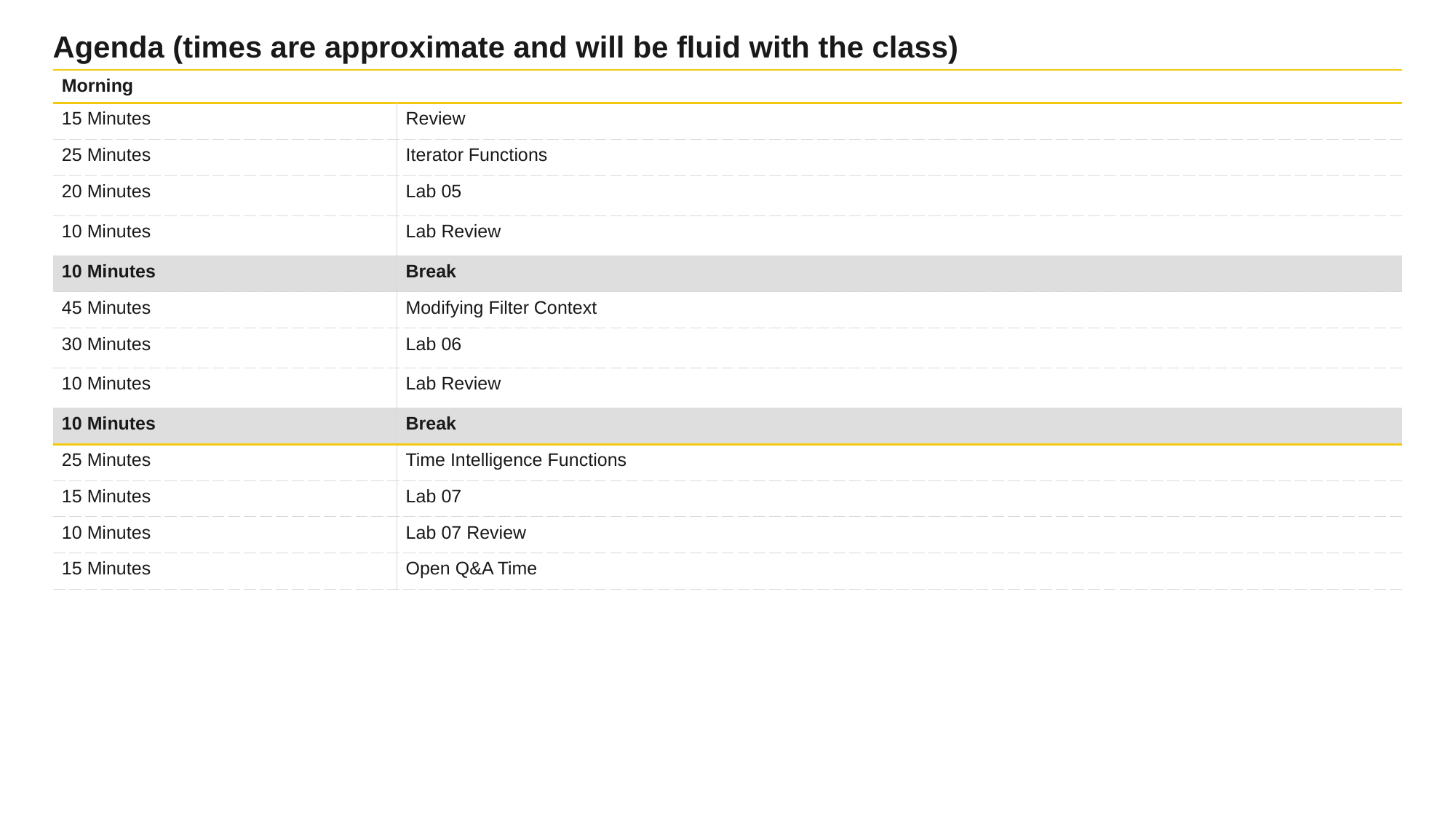

# Agenda (times are approximate and will be fluid with the class)
| Morning |  |
| --- | --- |
| 15 Minutes | Review |
| 25 Minutes | Iterator Functions |
| 20 Minutes | Lab 05 |
| 10 Minutes | Lab Review |
| 10 Minutes | Break |
| 45 Minutes | Modifying Filter Context |
| 30 Minutes | Lab 06 |
| 10 Minutes | Lab Review |
| 10 Minutes | Break |
| 25 Minutes | Time Intelligence Functions |
| 15 Minutes | Lab 07 |
| 10 Minutes | Lab 07 Review |
| 15 Minutes | Open Q&A Time |